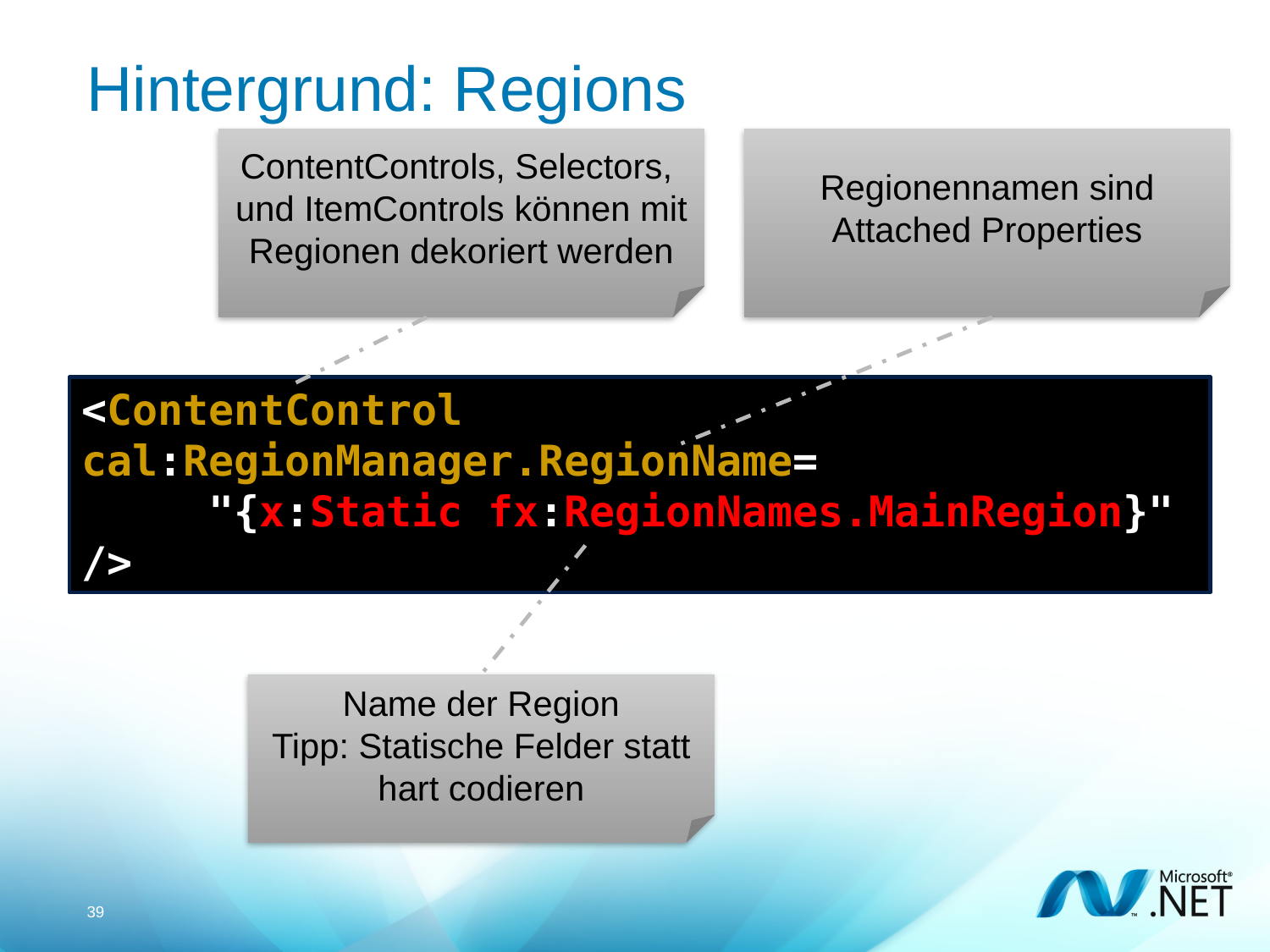

# Hintergrund: Regions
ContentControls, Selectors,  und ItemControls können mit Regionen dekoriert werden
Regionennamen sind Attached Properties
<ContentControl 	cal:RegionManager.RegionName=
	"{x:Static fx:RegionNames.MainRegion}" />
Name der Region
Tipp: Statische Felder statt hart codieren